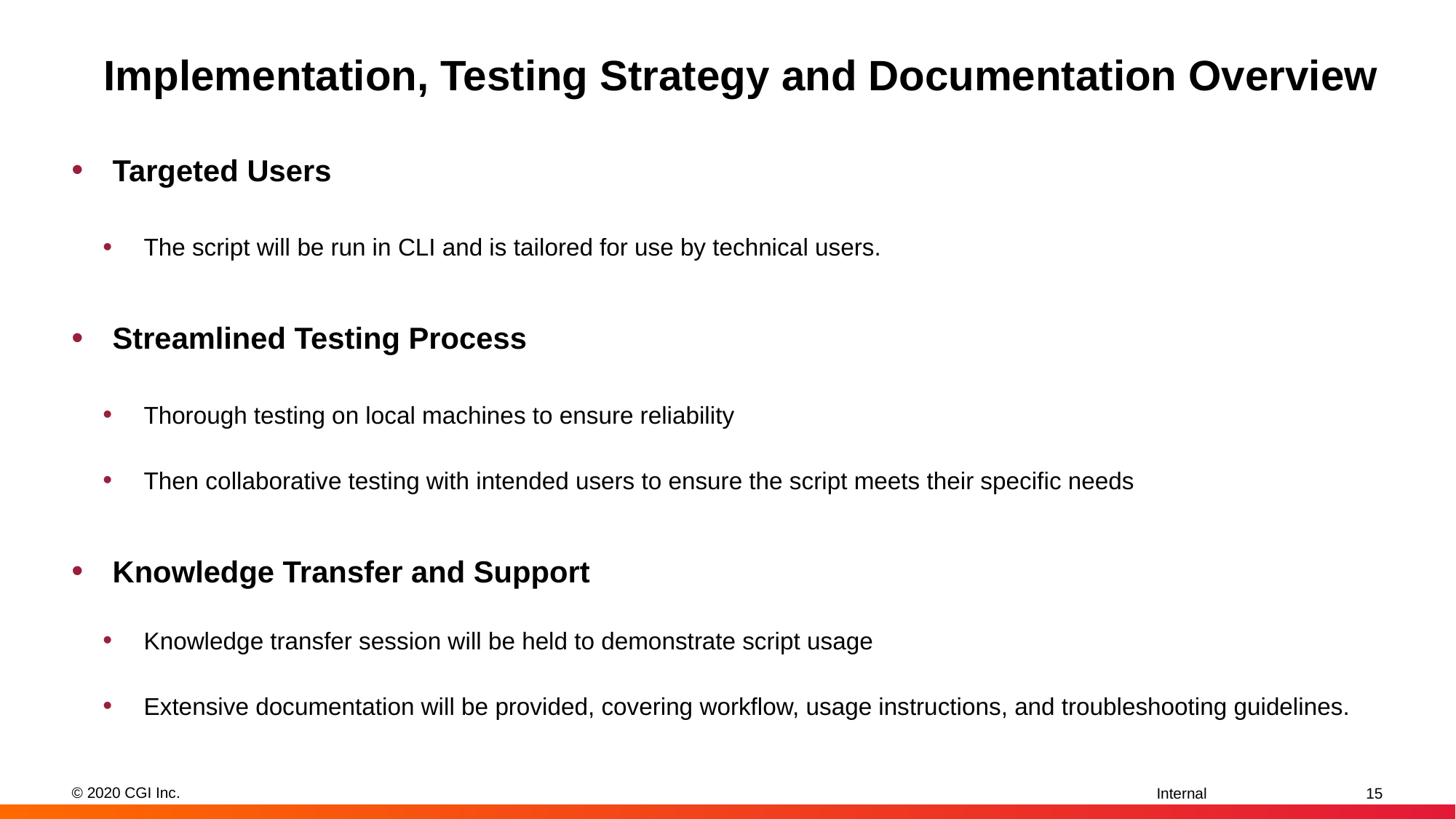

# Implementation, Testing Strategy and Documentation Overview
Targeted Users
The script will be run in CLI and is tailored for use by technical users.

Streamlined Testing Process
Thorough testing on local machines to ensure reliability
Then collaborative testing with intended users to ensure the script meets their specific needs

Knowledge Transfer and Support
Knowledge transfer session will be held to demonstrate script usage
Extensive documentation will be provided, covering workflow, usage instructions, and troubleshooting guidelines.

15